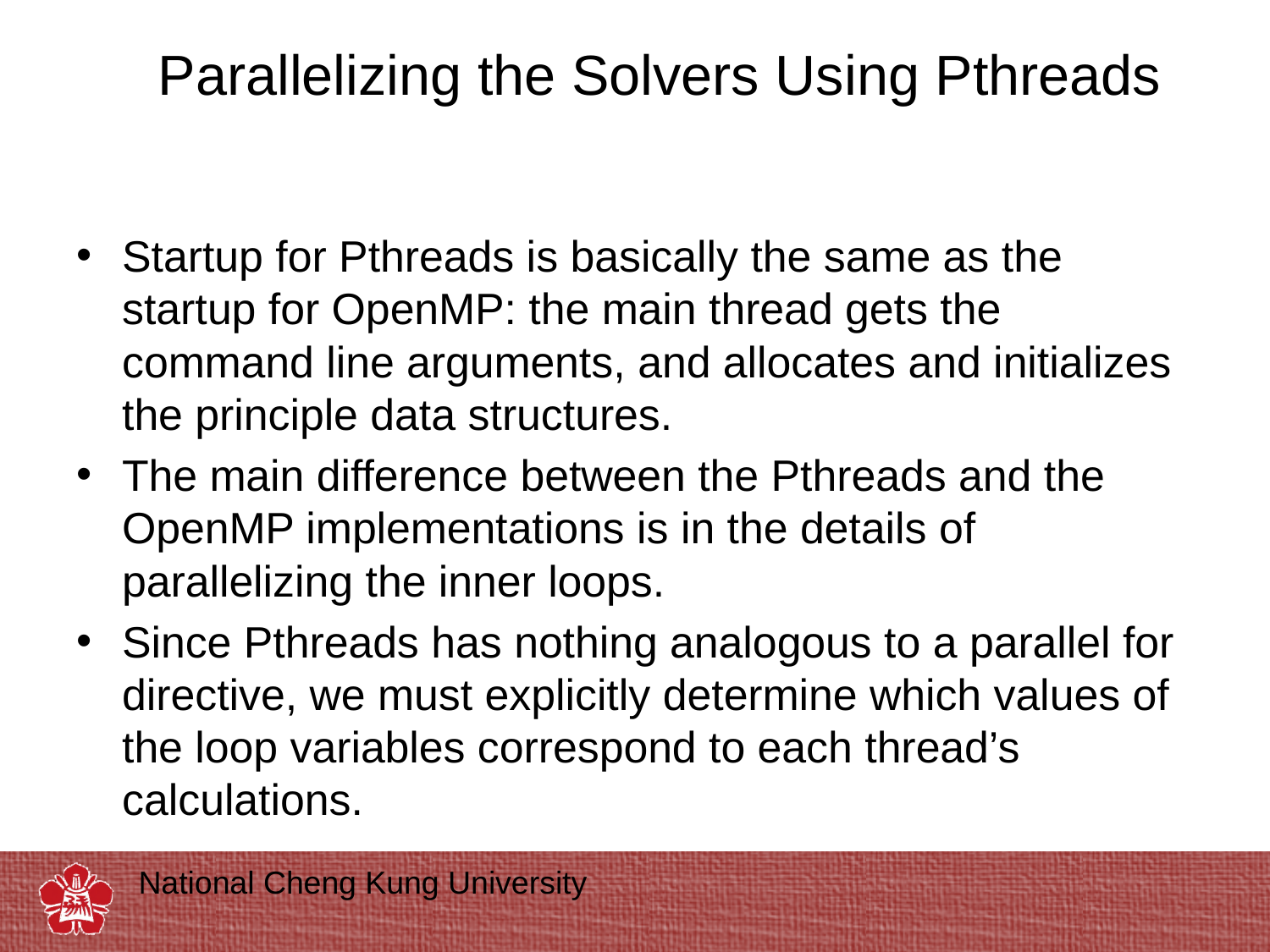

# Parallelizing the Solvers Using Pthreads
Startup for Pthreads is basically the same as the startup for OpenMP: the main thread gets the command line arguments, and allocates and initializes the principle data structures.
The main difference between the Pthreads and the OpenMP implementations is in the details of parallelizing the inner loops.
Since Pthreads has nothing analogous to a parallel for directive, we must explicitly determine which values of the loop variables correspond to each thread’s calculations.